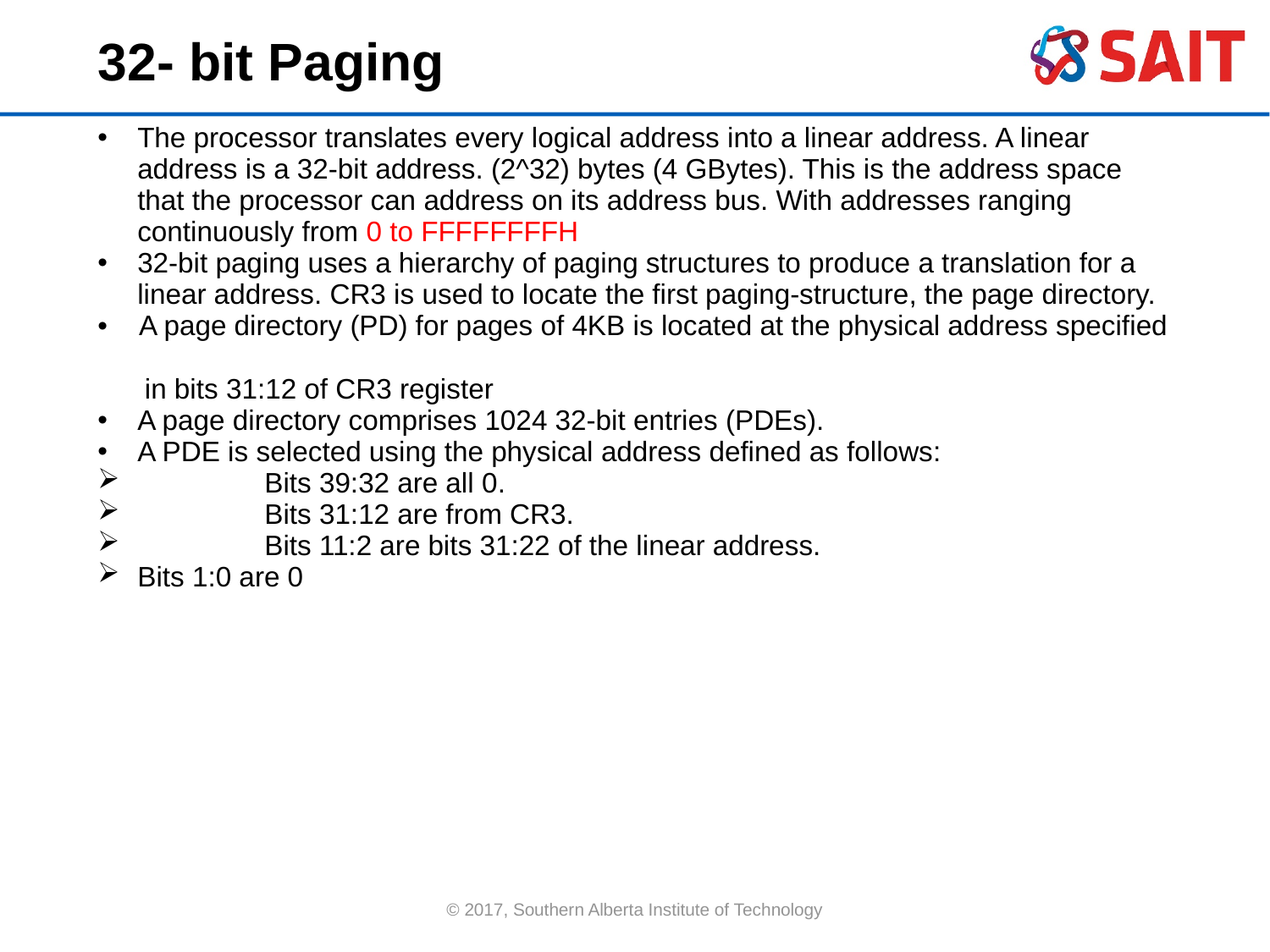

32- bit Paging
The processor translates every logical address into a linear address. A linear address is a 32-bit address. (2^32) bytes (4 GBytes). This is the address space that the processor can address on its address bus. With addresses ranging continuously from 0 to FFFFFFFFH
32-bit paging uses a hierarchy of paging structures to produce a translation for a linear address. CR3 is used to locate the first paging-structure, the page directory.
•    A page directory (PD) for pages of 4KB is located at the physical address specified
      in bits 31:12 of CR3 register
A page directory comprises 1024 32-bit entries (PDEs).
A PDE is selected using the physical address defined as follows:
	Bits 39:32 are all 0.
	Bits 31:12 are from CR3.
	Bits 11:2 are bits 31:22 of the linear address.
Bits 1:0 are 0